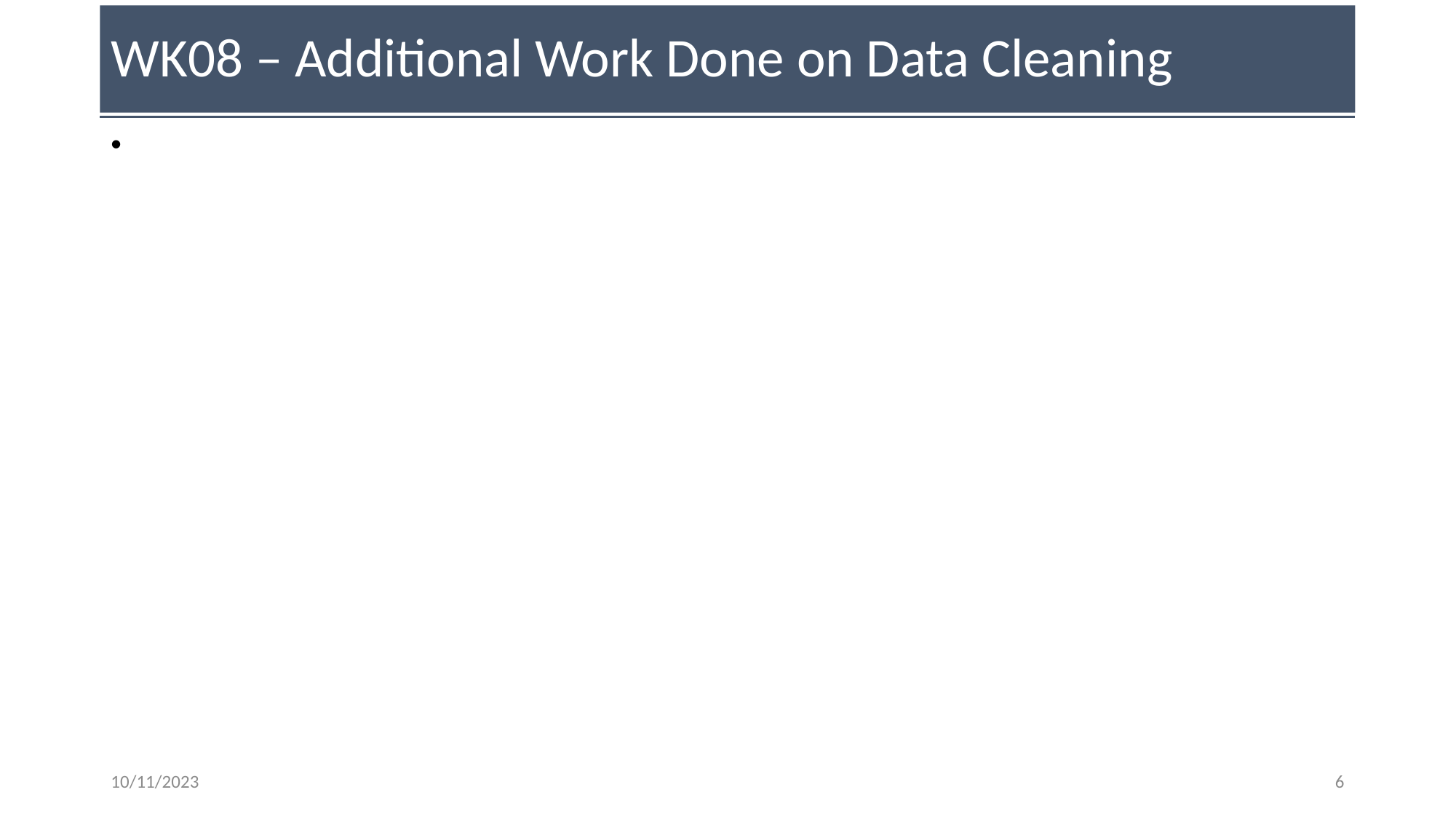

# WK08 – Additional Work Done on Data Cleaning

10/11/2023
6